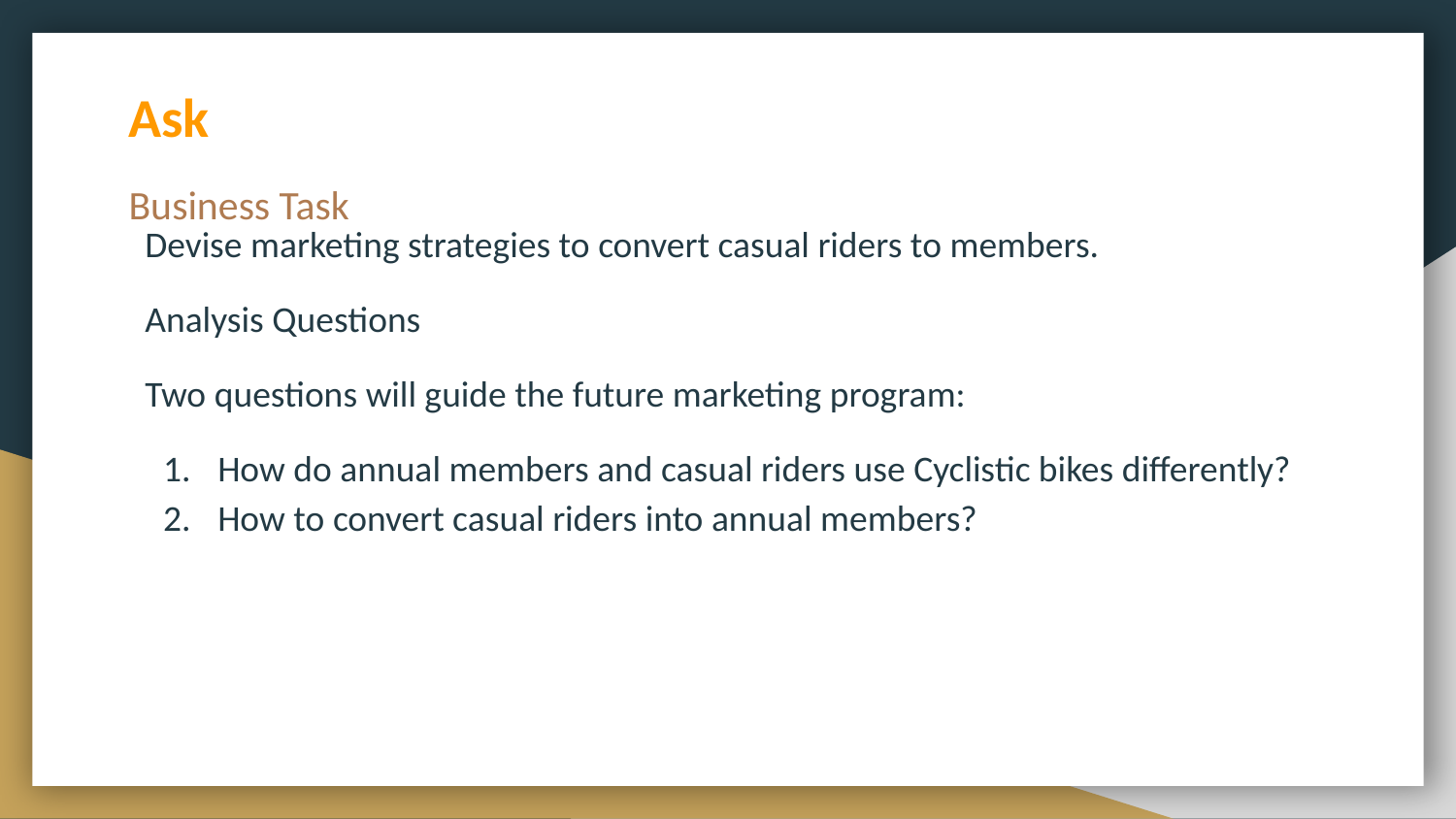

# Ask
Business Task
Devise marketing strategies to convert casual riders to members.
Analysis Questions
Two questions will guide the future marketing program:
How do annual members and casual riders use Cyclistic bikes differently?
How to convert casual riders into annual members?